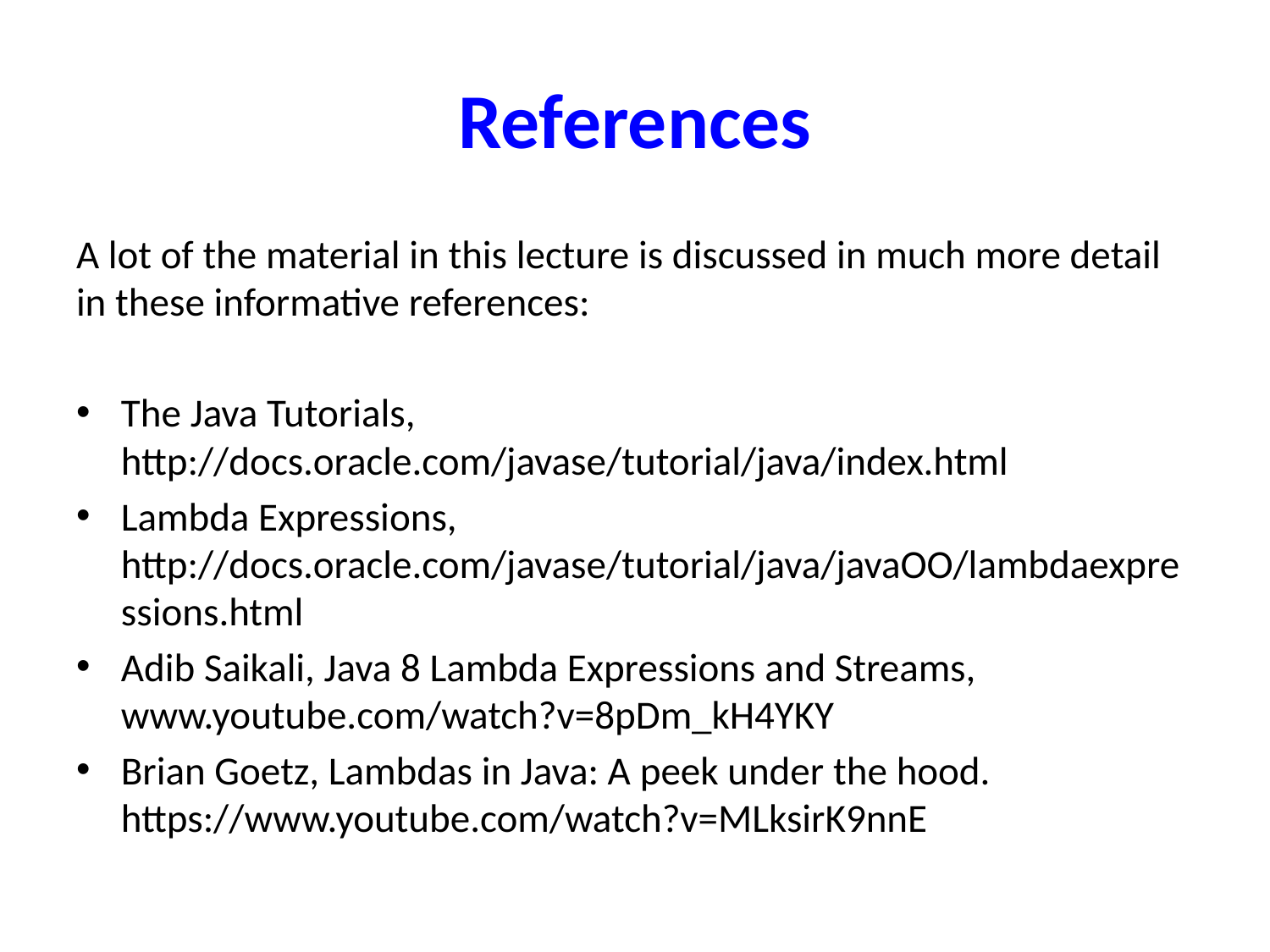

# References
A lot of the material in this lecture is discussed in much more detail in these informative references:

The Java Tutorials, http://docs.oracle.com/javase/tutorial/java/index.html
Lambda Expressions, http://docs.oracle.com/javase/tutorial/java/javaOO/lambdaexpressions.html
Adib Saikali, Java 8 Lambda Expressions and Streams, www.youtube.com/watch?v=8pDm_kH4YKY
Brian Goetz, Lambdas in Java: A peek under the hood. https://www.youtube.com/watch?v=MLksirK9nnE